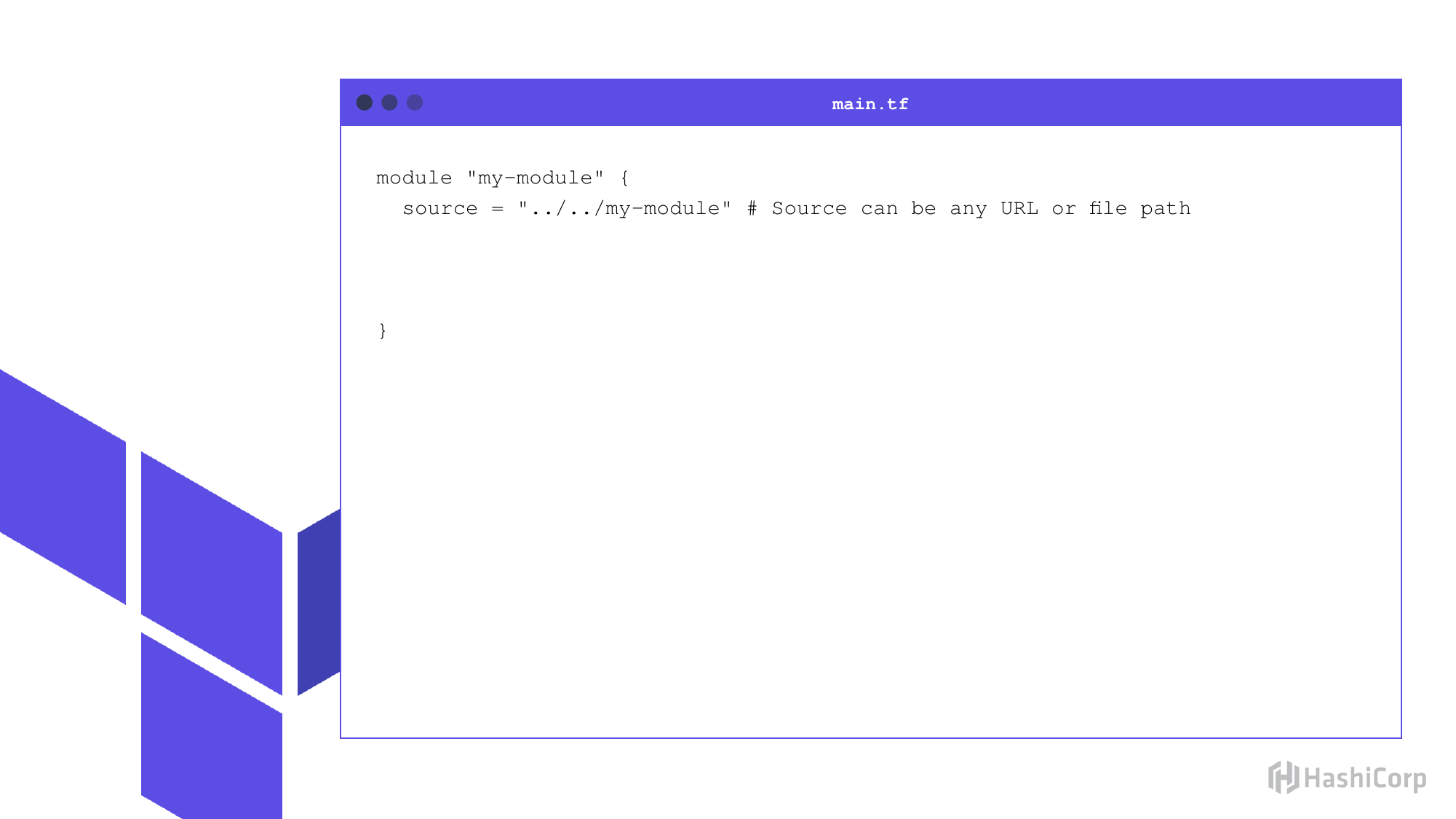

main.tf
module "my-module" {
  source = "../../my-module" # Source can be any URL or file path

}